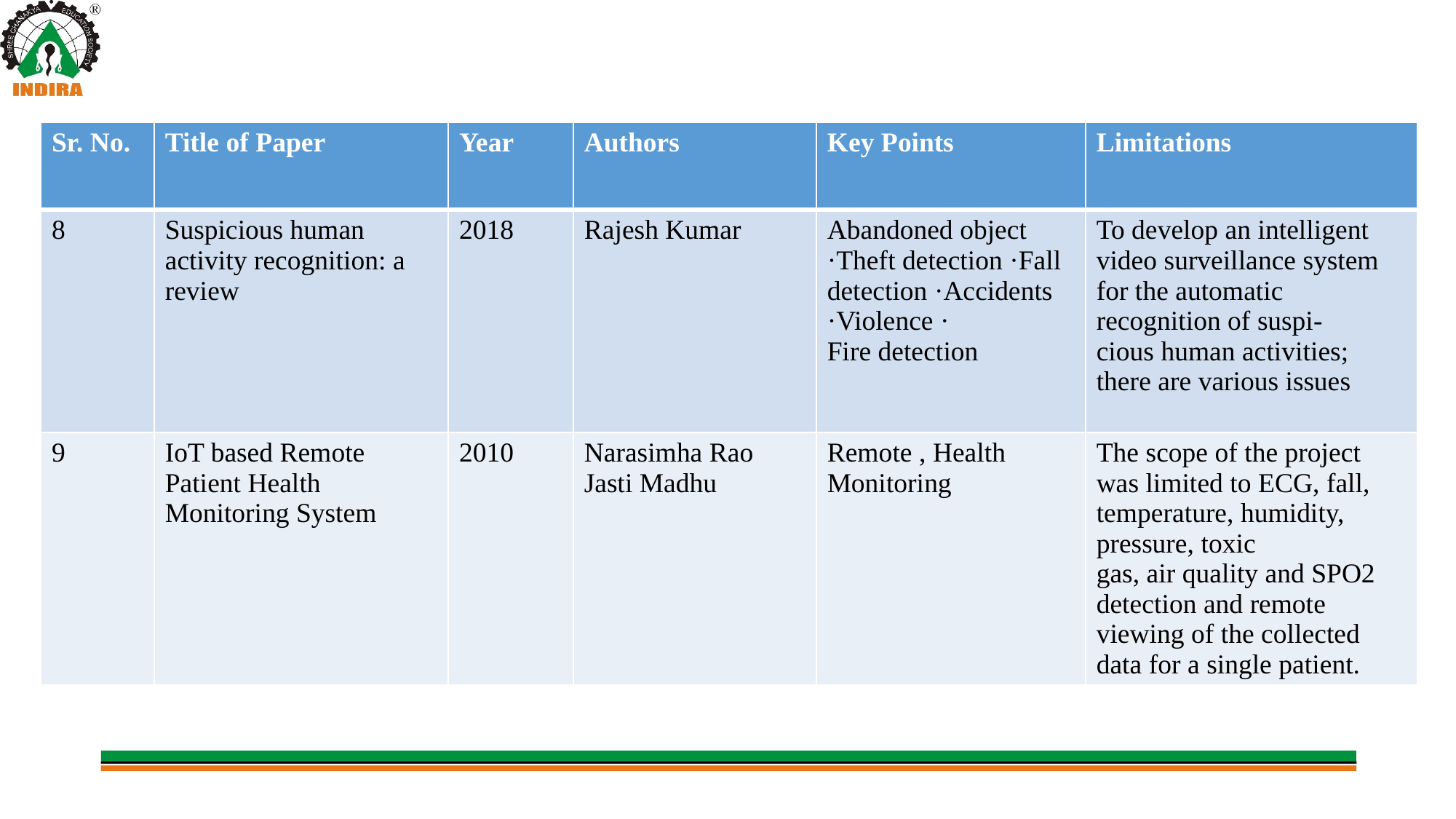

#
| Sr. No. | Title of Paper | Year | Authors | Key Points | Limitations |
| --- | --- | --- | --- | --- | --- |
| 8 | Suspicious human activity recognition: a review | 2018 | Rajesh Kumar | Abandoned object ·Theft detection ·Fall detection ·Accidents ·Violence · Fire detection | To develop an intelligent video surveillance system for the automatic recognition of suspi- cious human activities; there are various issues |
| 9 | IoT based Remote Patient Health Monitoring System | 2010 | Narasimha Rao Jasti Madhu | Remote , Health Monitoring | The scope of the project was limited to ECG, fall, temperature, humidity, pressure, toxic gas, air quality and SPO2 detection and remote viewing of the collected data for a single patient. |